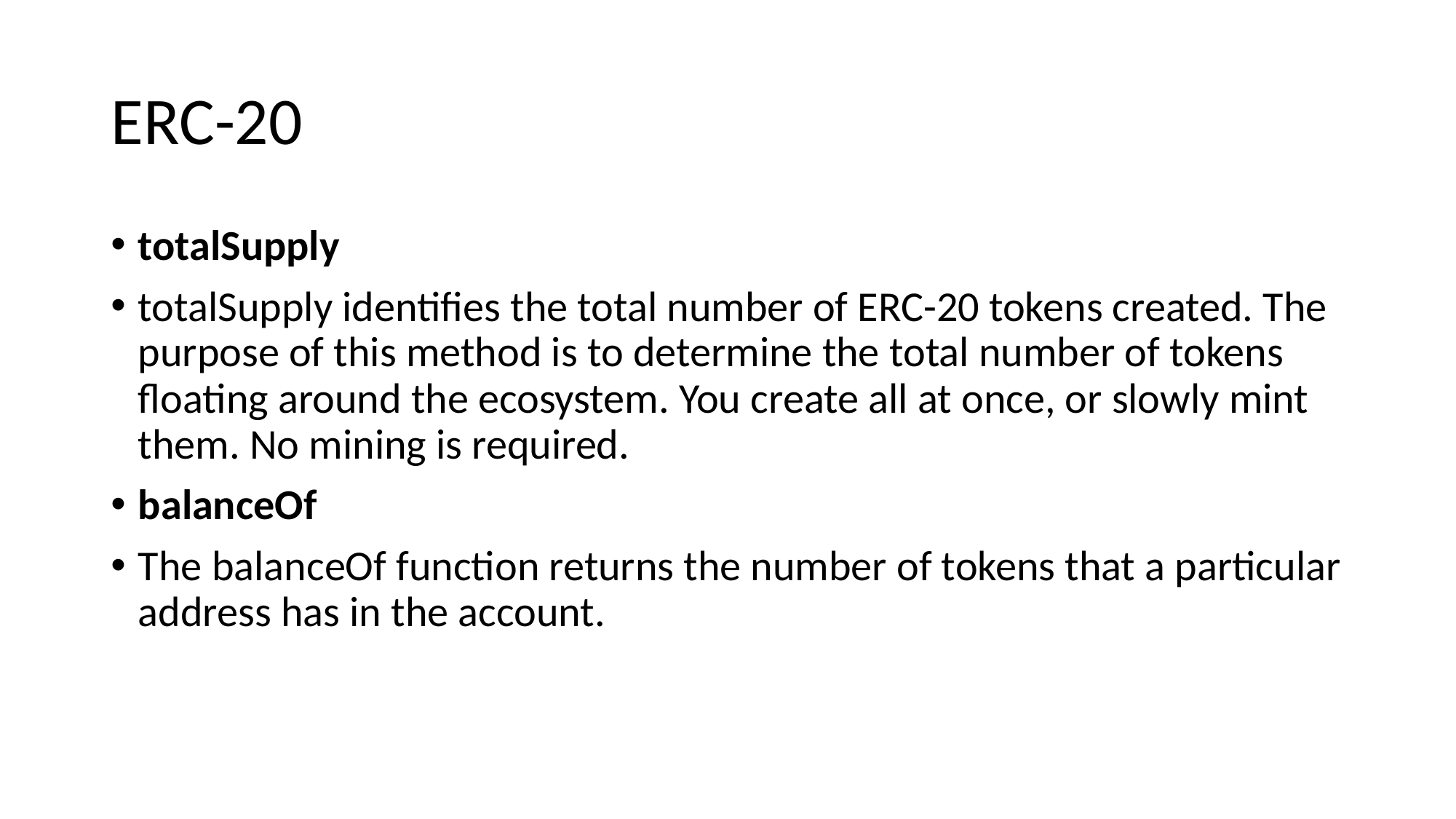

# ERC-20
totalSupply
totalSupply identifies the total number of ERC-20 tokens created. The purpose of this method is to determine the total number of tokens floating around the ecosystem. You create all at once, or slowly mint them. No mining is required.
balanceOf
The balanceOf function returns the number of tokens that a particular address has in the account.